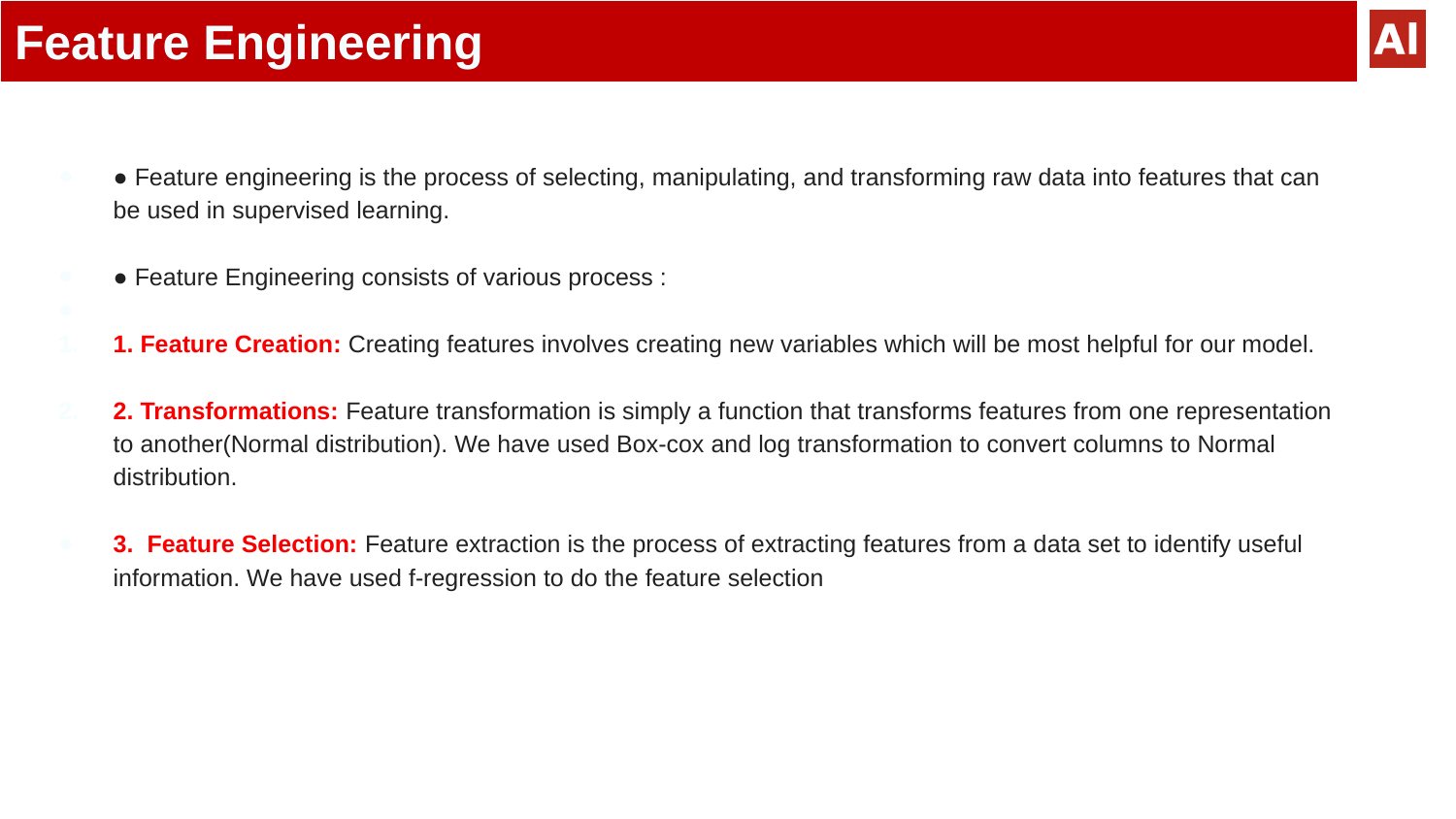

# Feature Engineering
● Feature engineering is the process of selecting, manipulating, and transforming raw data into features that can be used in supervised learning.

● Feature Engineering consists of various process :

1. Feature Creation: Creating features involves creating new variables which will be most helpful for our model.

2. Transformations: Feature transformation is simply a function that transforms features from one representation to another(Normal distribution). We have used Box-cox and log transformation to convert columns to Normal distribution.

3.  Feature Selection: Feature extraction is the process of extracting features from a data set to identify useful information. We have used f-regression to do the feature selection